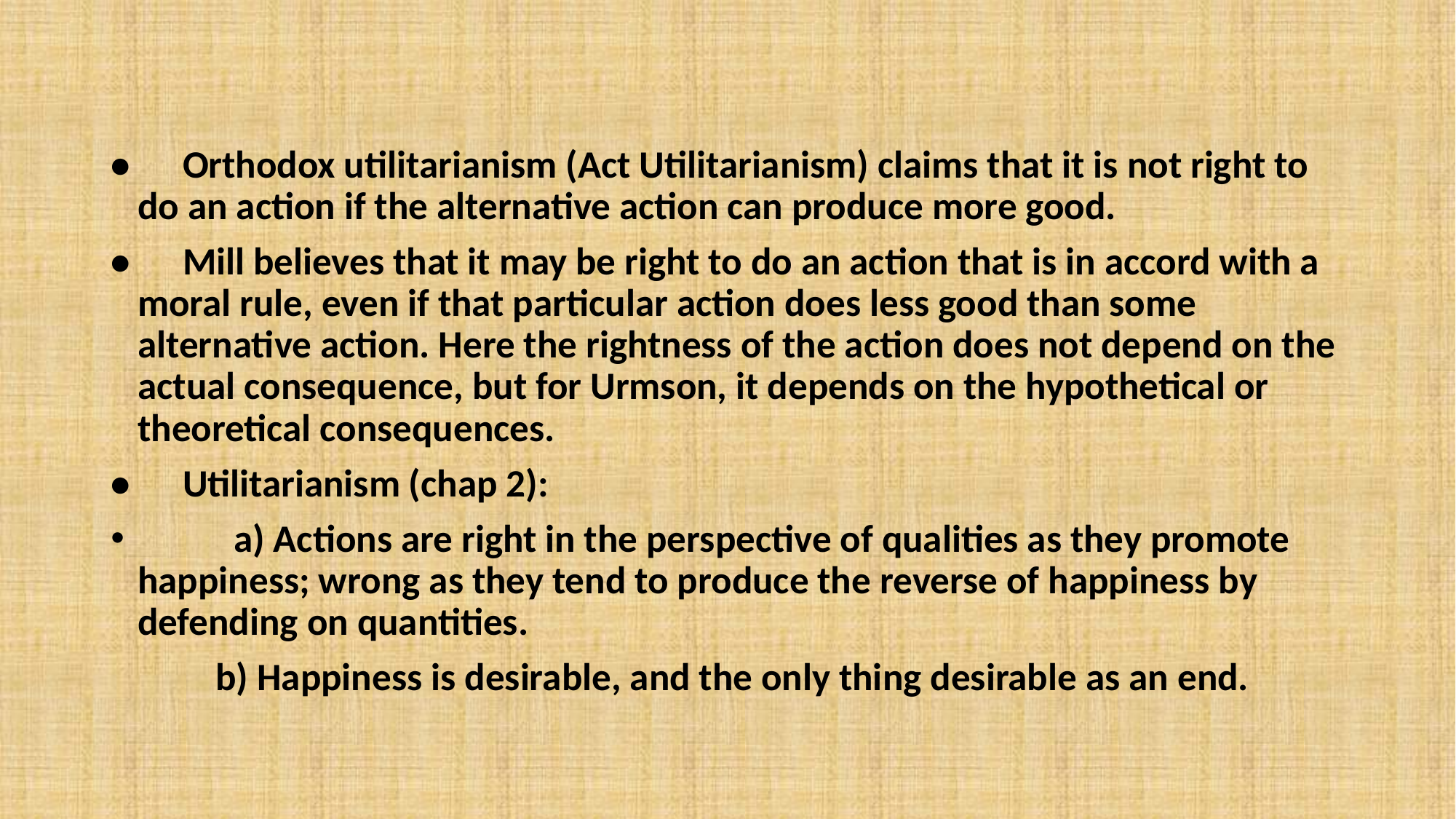

#

•      Orthodox utilitarianism (Act Utilitarianism) claims that it is not right to do an action if the alternative action can produce more good.
•      Mill believes that it may be right to do an action that is in accord with a moral rule, even if that particular action does less good than some alternative action. Here the rightness of the action does not depend on the actual consequence, but for Urmson, it depends on the hypothetical or theoretical consequences.
•      Utilitarianism (chap 2):
           a) Actions are right in the perspective of qualities as they promote happiness; wrong as they tend to produce the reverse of happiness by defending on quantities.
            b) Happiness is desirable, and the only thing desirable as an end.